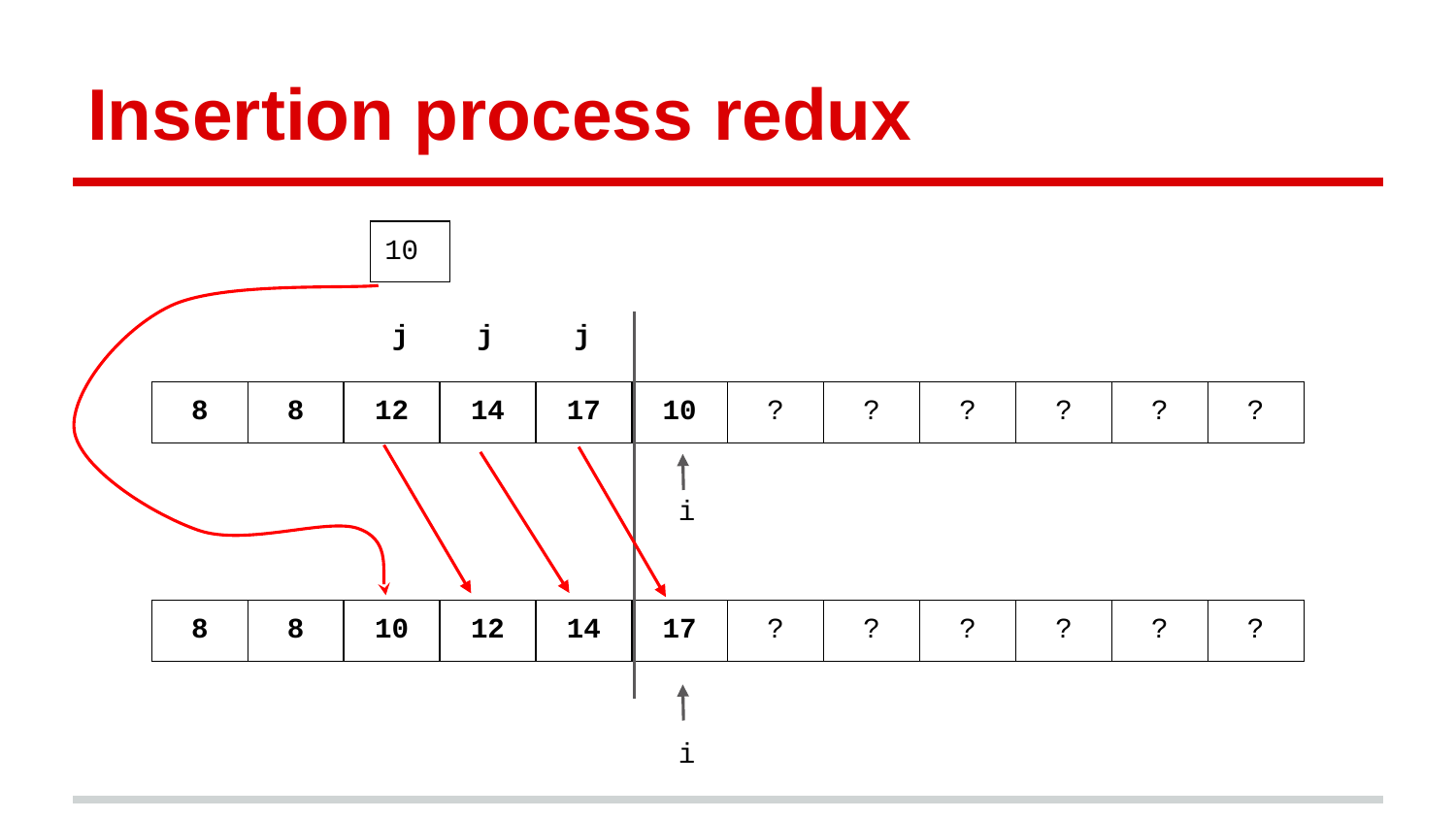

# Insertion process redux
| 10 |
| --- |

j
j
j
| 8 | 8 | 12 | 14 | 17 | 10 | ? | ? | ? | ? | ? | ? |
| --- | --- | --- | --- | --- | --- | --- | --- | --- | --- | --- | --- |
i
| 8 | 8 | 10 | 12 | 14 | 17 | ? | ? | ? | ? | ? | ? |
| --- | --- | --- | --- | --- | --- | --- | --- | --- | --- | --- | --- |
i